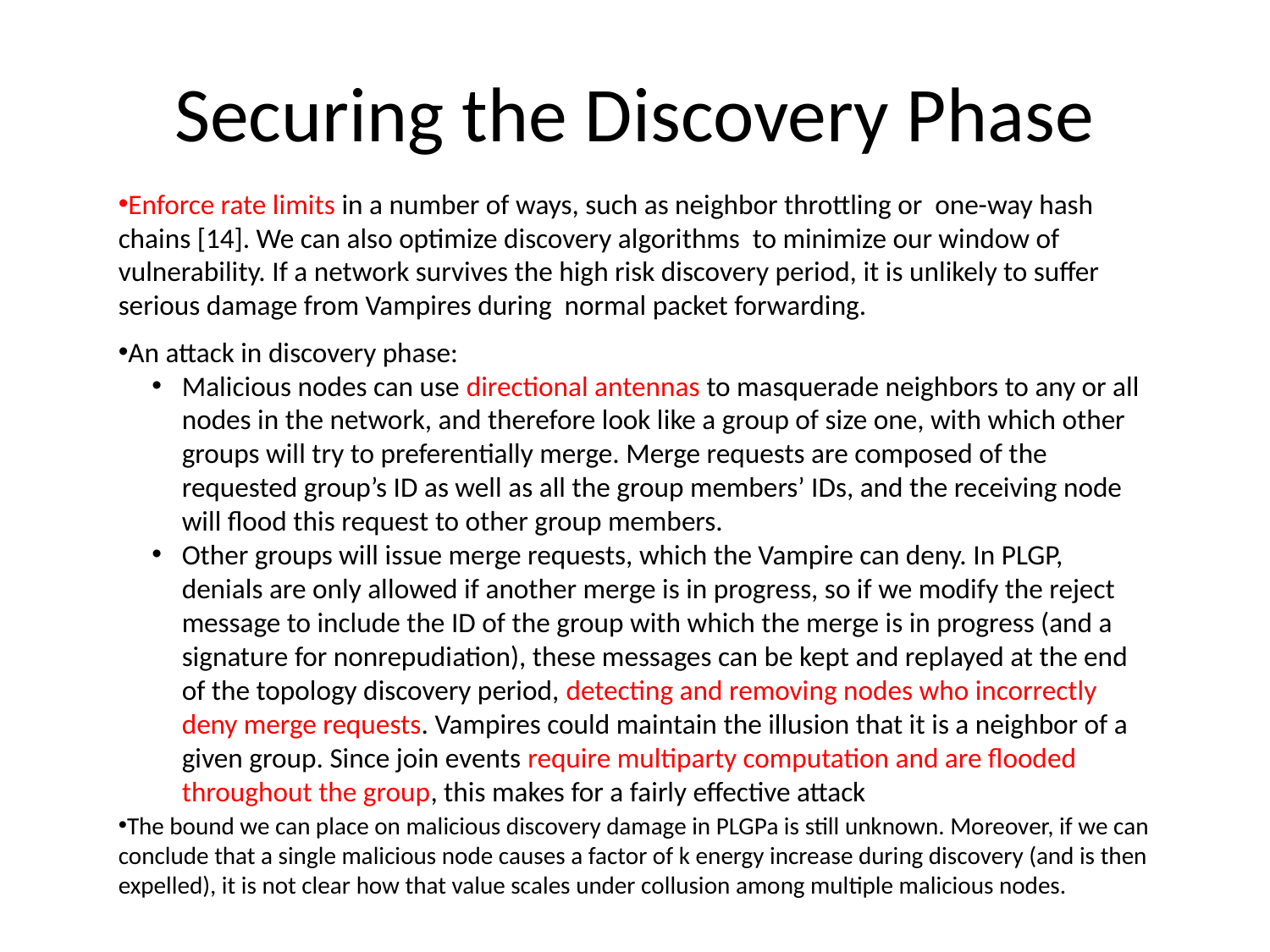

# Securing the Discovery Phase
Enforce rate limits in a number of ways, such as neighbor throttling or  one-way hash chains [14]. We can also optimize discovery algorithms  to minimize our window of vulnerability. If a network survives the high risk discovery period, it is unlikely to suffer serious damage from Vampires during  normal packet forwarding.
An attack in discovery phase:
Malicious nodes can use directional antennas to masquerade neighbors to any or all nodes in the network, and therefore look like a group of size one, with which other groups will try to preferentially merge. Merge requests are composed of the  requested group’s ID as well as all the group members’ IDs, and the receiving node will flood this request to other group members.
Other groups will issue merge requests, which the Vampire can deny. In PLGP, denials are only allowed if another merge is in progress, so if we modify the reject message to include the ID of the group with which the merge is in progress (and a signature for nonrepudiation), these messages can be kept and replayed at the end of the topology discovery period, detecting and removing nodes who incorrectly deny merge requests. Vampires could maintain the illusion that it is a neighbor of a given group. Since join events require multiparty computation and are flooded throughout the group, this makes for a fairly effective attack
The bound we can place on malicious discovery damage in PLGPa is still unknown. Moreover, if we can conclude that a single malicious node causes a factor of k energy increase during discovery (and is then expelled), it is not clear how that value scales under collusion among multiple malicious nodes.